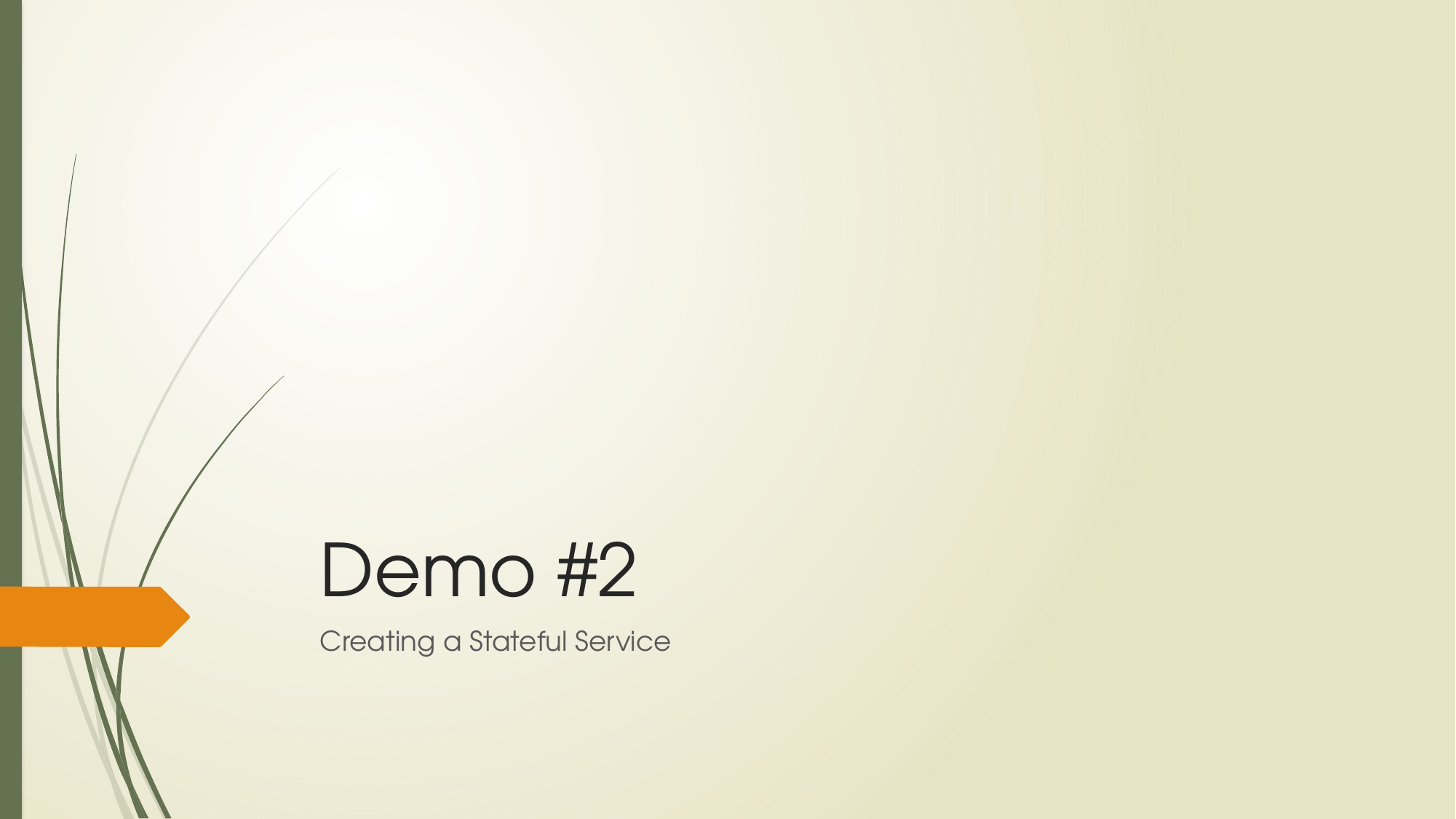

# Demo #2
Creating a Stateful Service